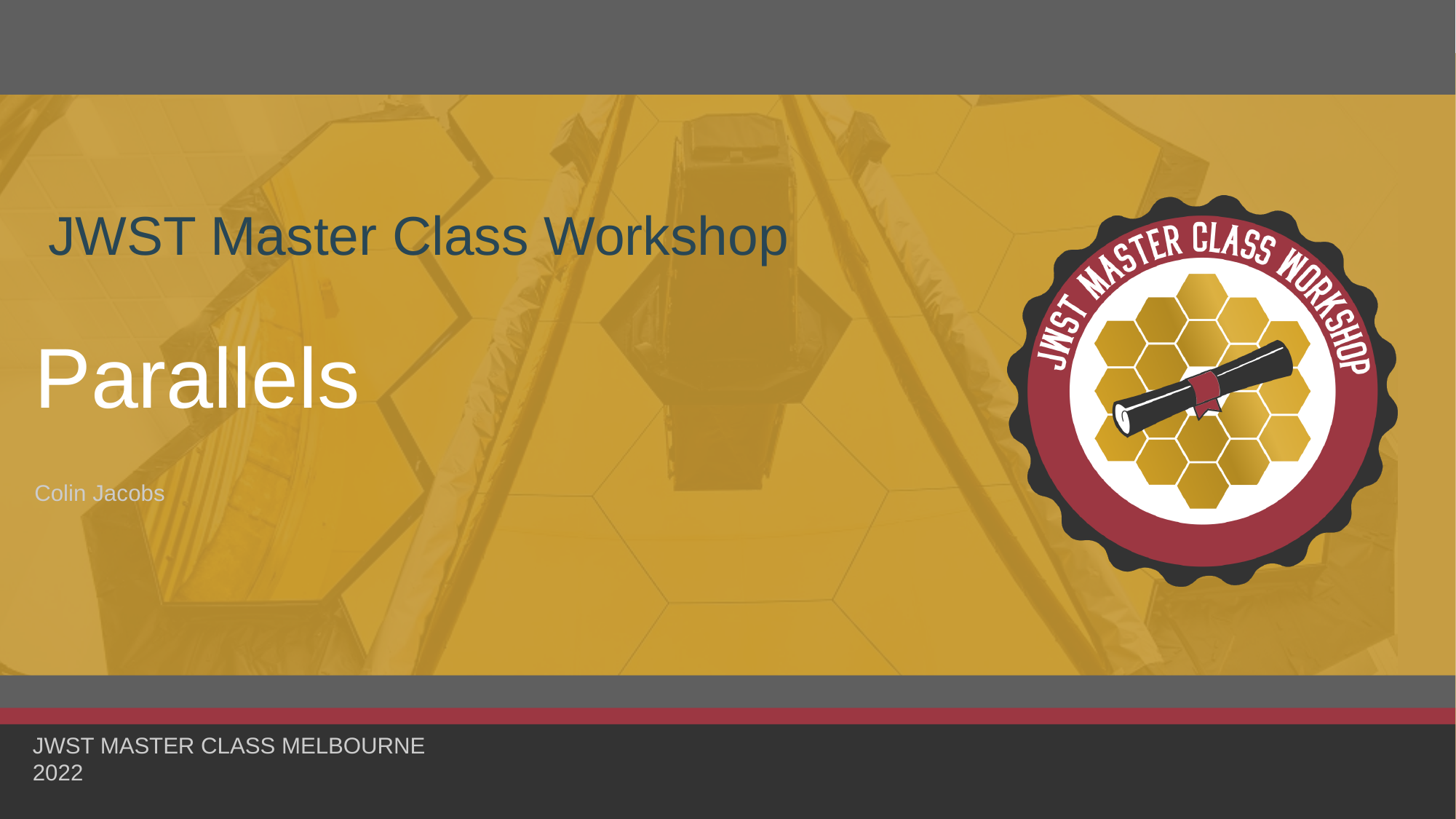

# Parallels
Colin Jacobs
JWST MASTER CLASS MELBOURNE 2022